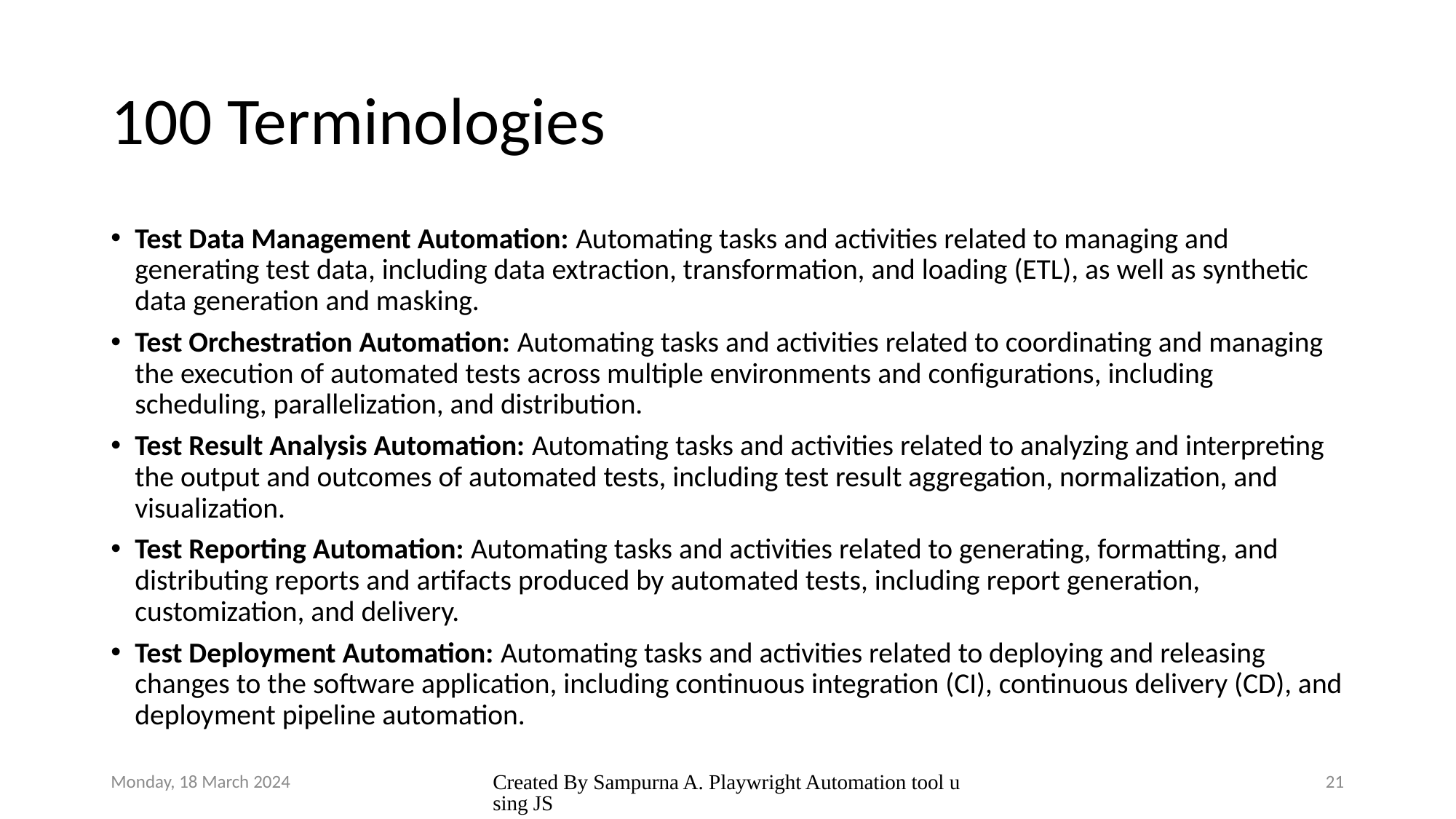

# 100 Terminologies
Test Data Management Automation: Automating tasks and activities related to managing and generating test data, including data extraction, transformation, and loading (ETL), as well as synthetic data generation and masking.
Test Orchestration Automation: Automating tasks and activities related to coordinating and managing the execution of automated tests across multiple environments and configurations, including scheduling, parallelization, and distribution.
Test Result Analysis Automation: Automating tasks and activities related to analyzing and interpreting the output and outcomes of automated tests, including test result aggregation, normalization, and visualization.
Test Reporting Automation: Automating tasks and activities related to generating, formatting, and distributing reports and artifacts produced by automated tests, including report generation, customization, and delivery.
Test Deployment Automation: Automating tasks and activities related to deploying and releasing changes to the software application, including continuous integration (CI), continuous delivery (CD), and deployment pipeline automation.
Monday, 18 March 2024
Created By Sampurna A. Playwright Automation tool using JS
21